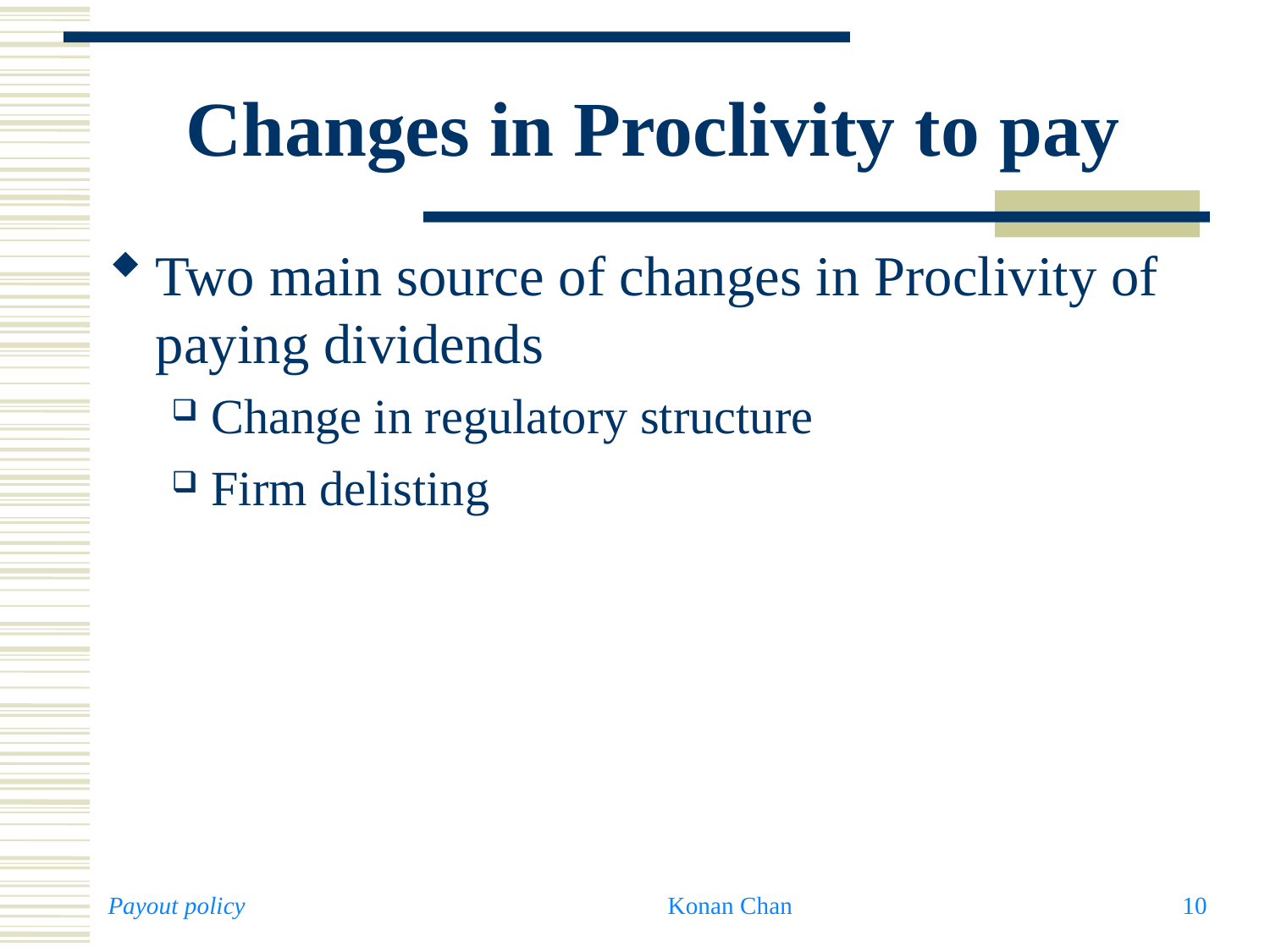

# Changes in Proclivity to pay
Two main source of changes in Proclivity of paying dividends
Change in regulatory structure
Firm delisting

Payout policy
Konan Chan
10